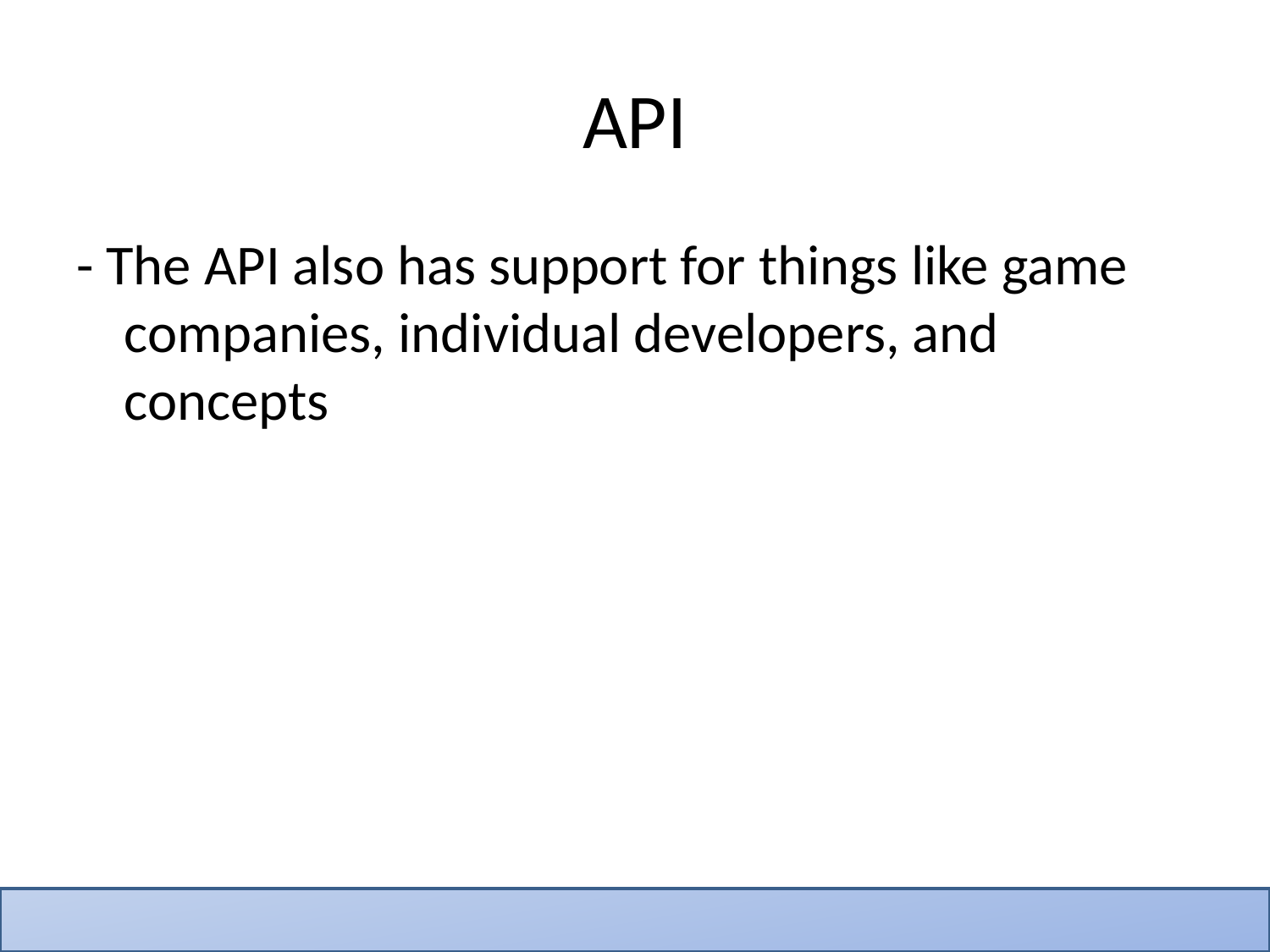

# API
- The API also has support for things like game companies, individual developers, and concepts